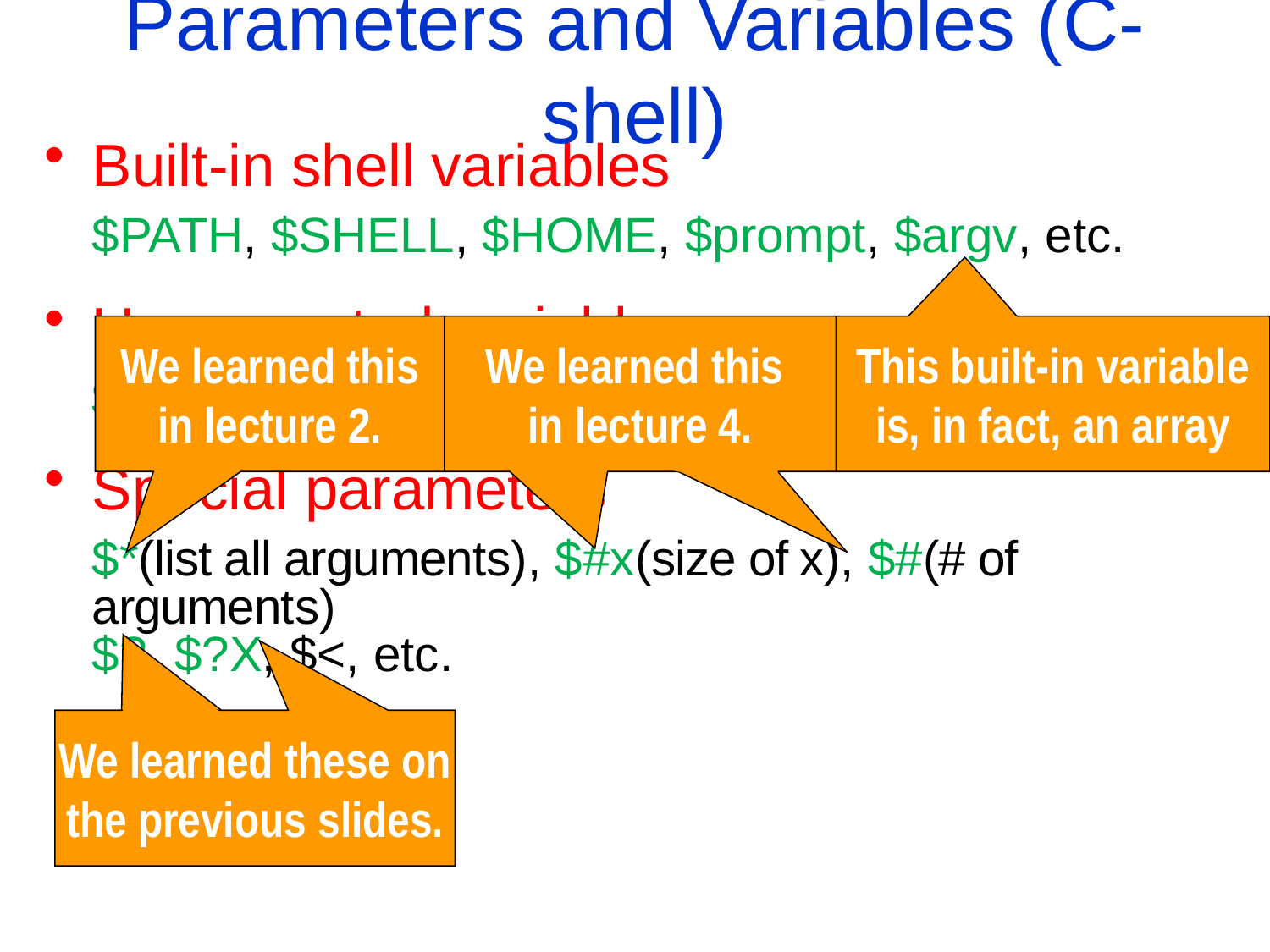

Parameters and Variables (C-shell)
Built-in shell variables
	$PATH, $SHELL, $HOME, $prompt, $argv, etc.

User created variables
	$myvar, $file1, etc.

Special parameters
	$*(list all arguments), $#x(size of x), $#(# of arguments)
$?, $?X, $<, etc.
We learned this in lecture 2.
We learned this
in lecture 4.

This built-in variable is, in fact, an array

We learned these on the previous slides.
We learned these on the previous slides.